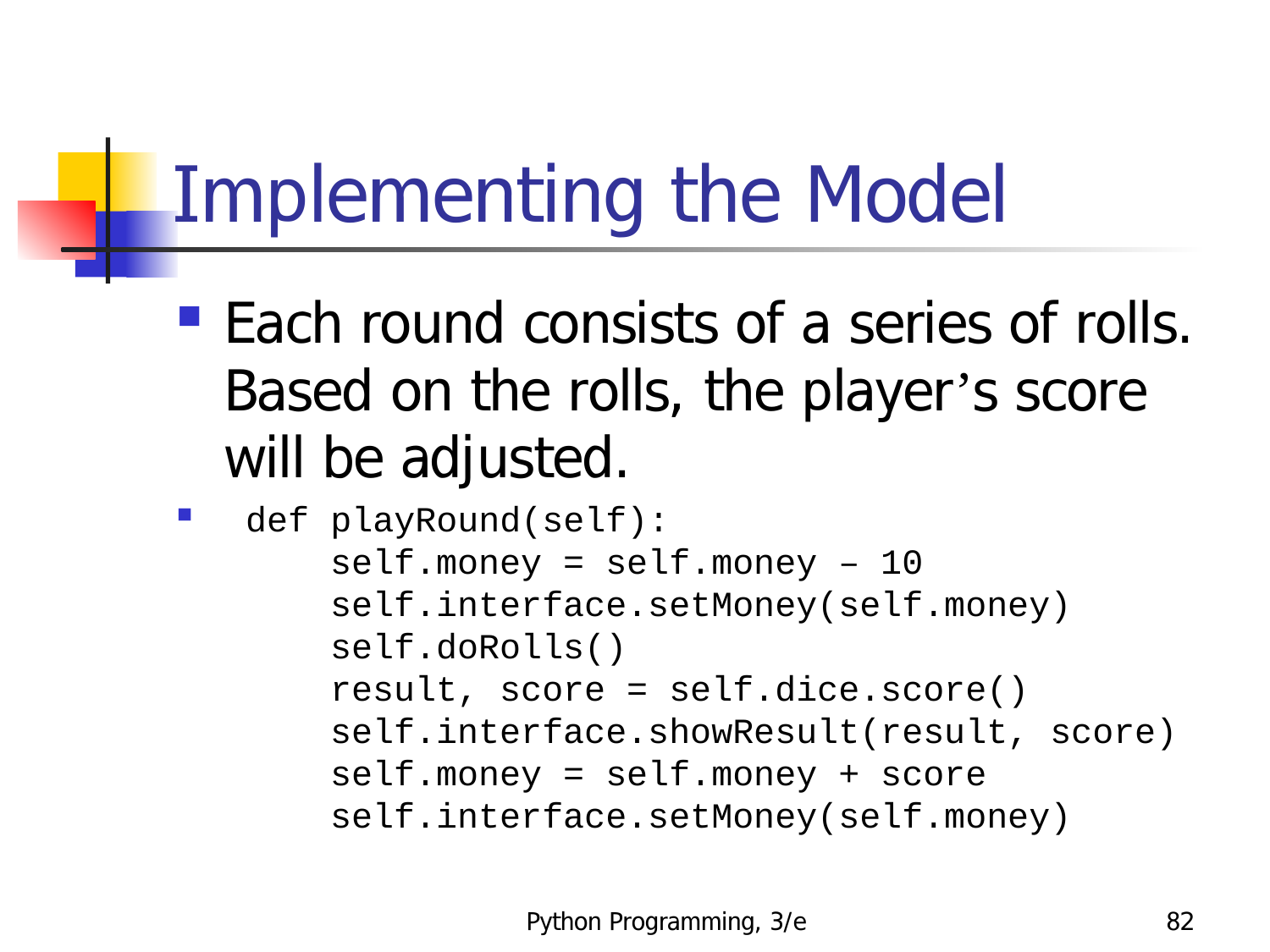

# Implementing the Model
Each round consists of a series of rolls. Based on the rolls, the player’s score will be adjusted.
 def playRound(self):
     self.money = self.money – 10
     self.interface.setMoney(self.money)
     self.doRolls()
     result, score = self.dice.score()
     self.interface.showResult(result, score)
     self.money = self.money + score
     self.interface.setMoney(self.money)
Python Programming, 3/e
82